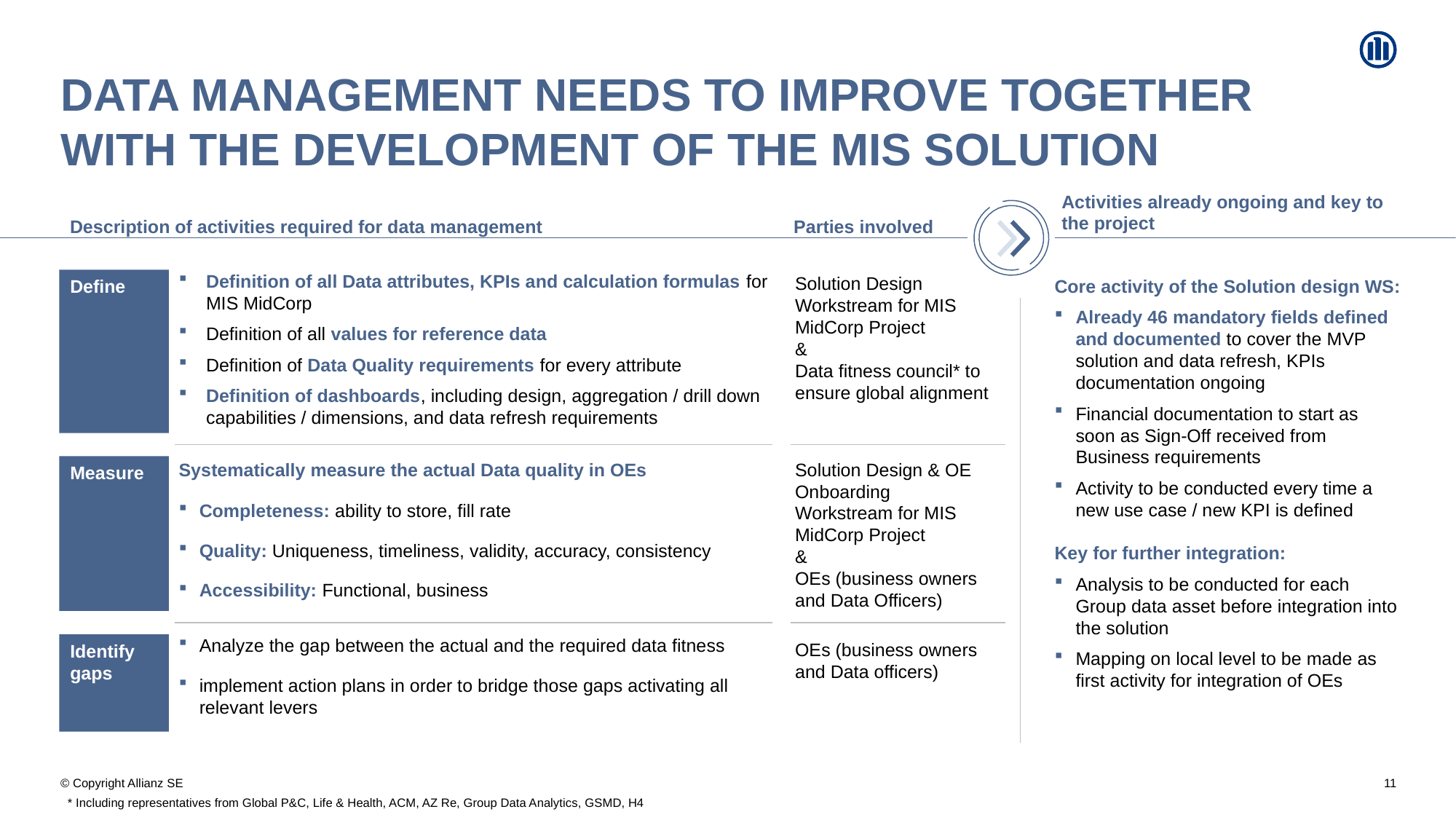

# data management needs to improve together with the development of the MIS solution
Activities already ongoing and key to the project

Description of activities required for data management
Parties involved
Solution Design Workstream for MIS MidCorp Project
&
Data fitness council* to ensure global alignment
Core activity of the Solution design WS:
Already 46 mandatory fields defined and documented to cover the MVP solution and data refresh, KPIs documentation ongoing
Financial documentation to start as soon as Sign-Off received from Business requirements
Activity to be conducted every time a new use case / new KPI is defined
Define

Definition of all Data attributes, KPIs and calculation formulas for MIS MidCorp
Definition of all values for reference data
Definition of Data Quality requirements for every attribute
Definition of dashboards, including design, aggregation / drill down capabilities / dimensions, and data refresh requirements
Solution Design & OE Onboarding Workstream for MIS MidCorp Project
&
OEs (business owners and Data Officers)
Measure
Systematically measure the actual Data quality in OEs
Completeness: ability to store, fill rate
Quality: Uniqueness, timeliness, validity, accuracy, consistency
Accessibility: Functional, business
Key for further integration:
Analysis to be conducted for each Group data asset before integration into the solution
Mapping on local level to be made as first activity for integration of OEs
OEs (business owners and Data officers)
Identify gaps
Analyze the gap between the actual and the required data fitness
implement action plans in order to bridge those gaps activating all relevant levers
11
* Including representatives from Global P&C, Life & Health, ACM, AZ Re, Group Data Analytics, GSMD, H4